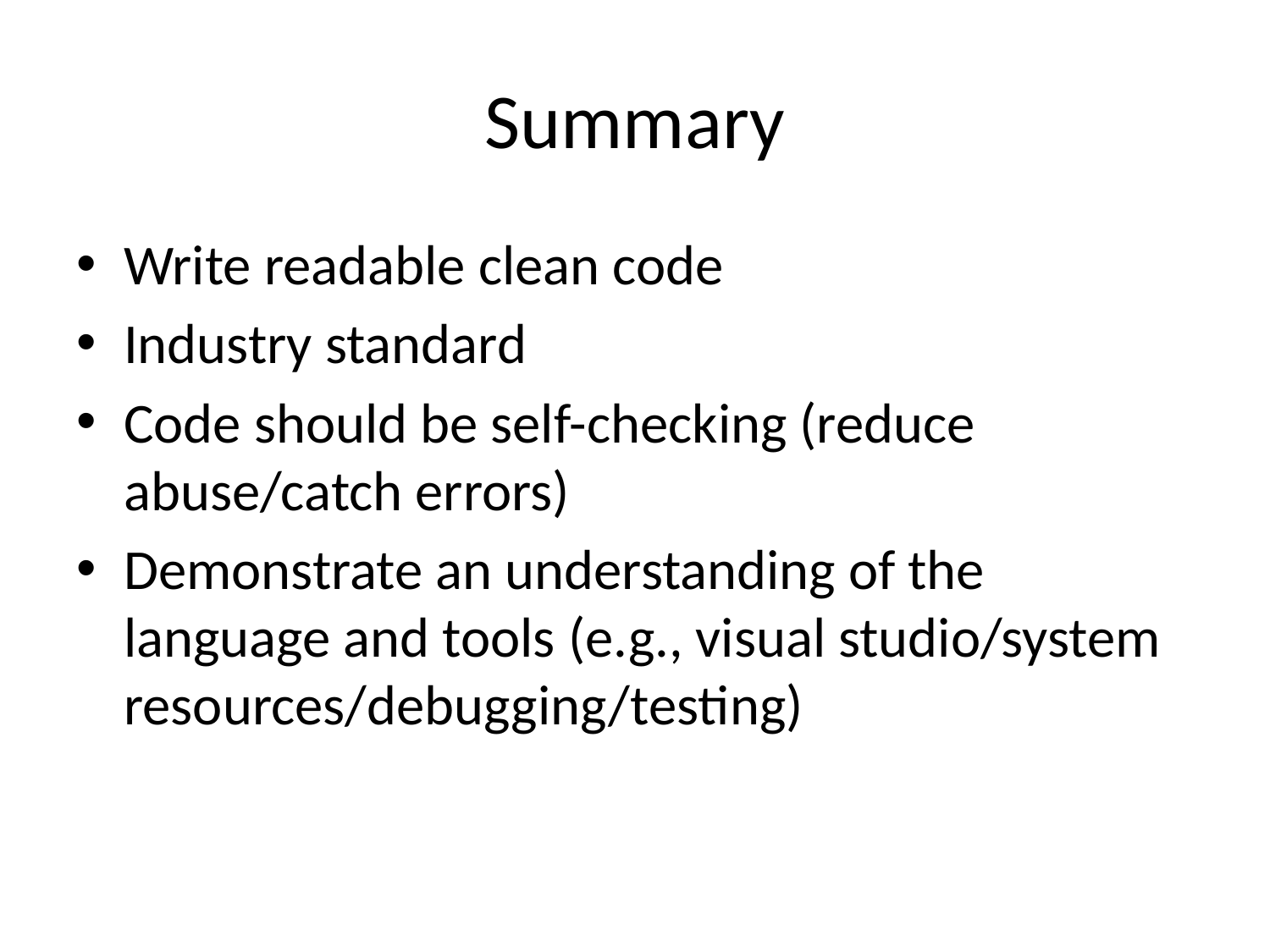

# Summary
Write readable clean code
Industry standard
Code should be self-checking (reduce abuse/catch errors)
Demonstrate an understanding of the language and tools (e.g., visual studio/system resources/debugging/testing)